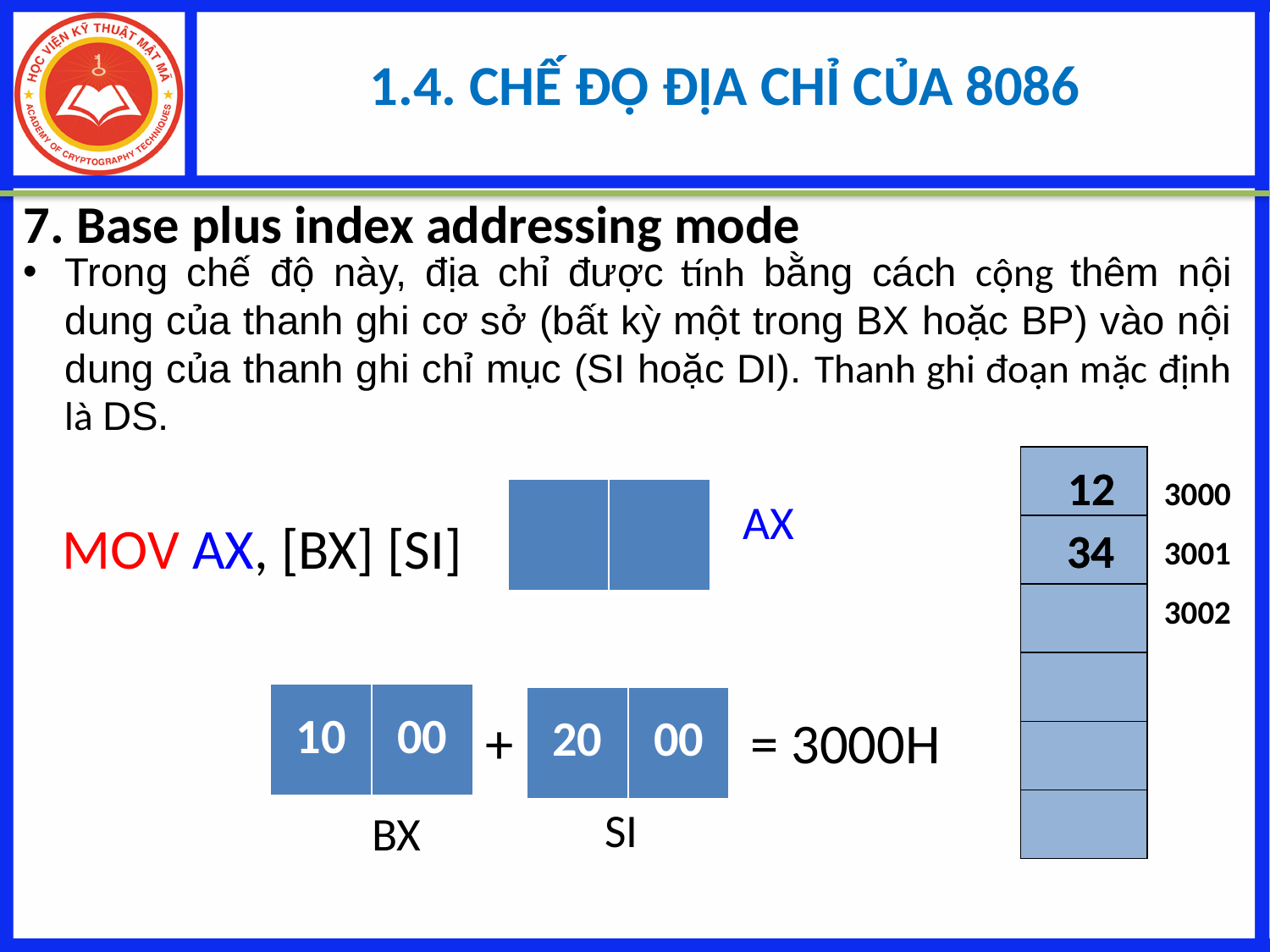

1.4. CHẾ ĐỘ ĐỊA CHỈ CỦA 8086
7. Base plus index addressing mode
Trong chế độ này, địa chỉ được tính bằng cách cộng thêm nội dung của thanh ghi cơ sở (bất kỳ một trong BX hoặc BP) vào nội dung của thanh ghi chỉ mục (SI hoặc DI). Thanh ghi đoạn mặc định là DS.
|  |
| --- |
|  |
|  |
|  |
|  |
|  |
3000
3001
3002
12
12
|  |  |
| --- | --- |
AX
MOV AX, [BX] [SI]
34
34
| 10 | 00 |
| --- | --- |
| 20 | 00 |
| --- | --- |
+
= 3000H
SI
BX